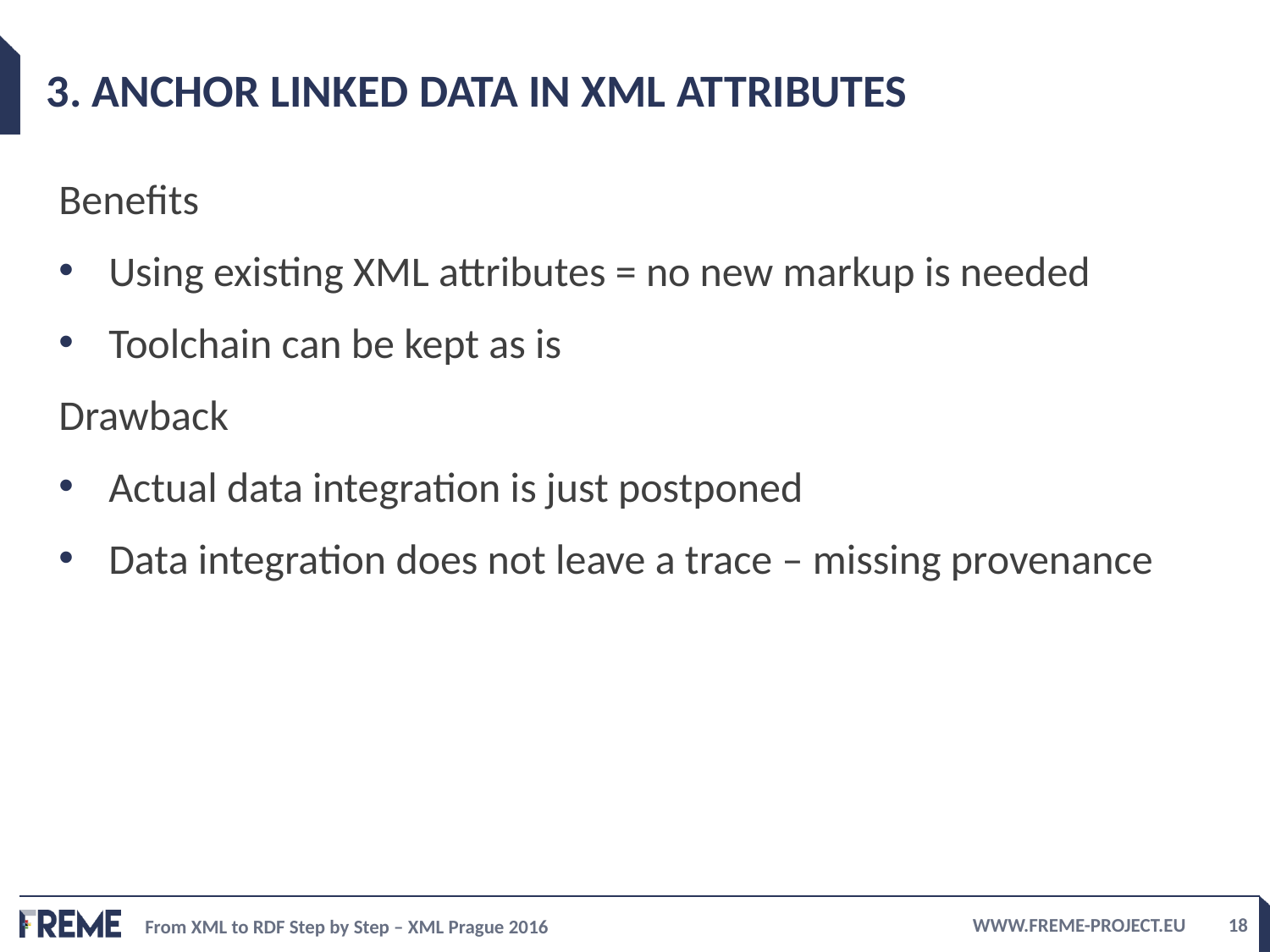

# 3. Anchor Linked data in XML attributes
Benefits
Using existing XML attributes = no new markup is needed
Toolchain can be kept as is
Drawback
Actual data integration is just postponed
Data integration does not leave a trace – missing provenance